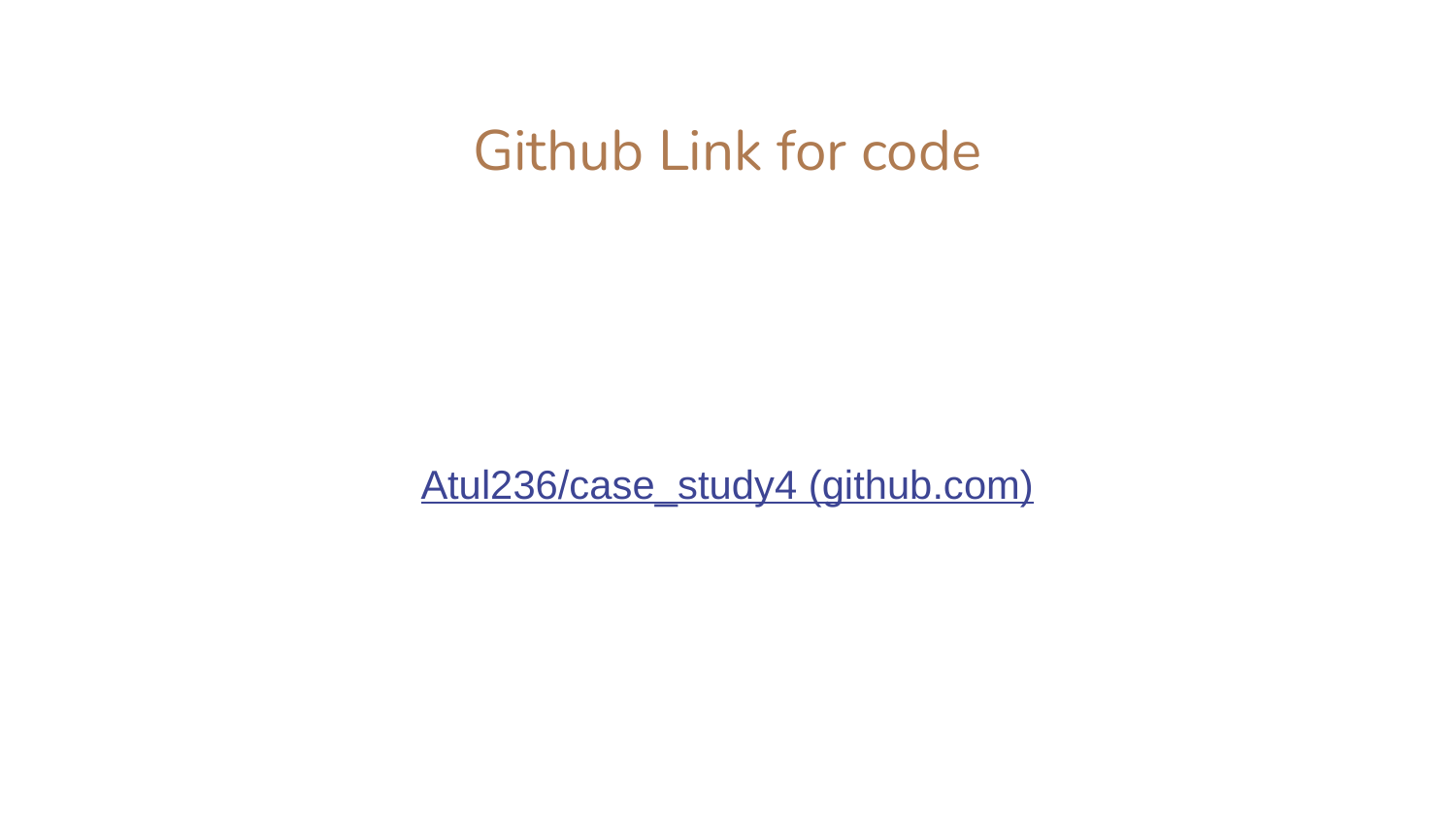

# Github Link for code
Atul236/case_study4 (github.com)